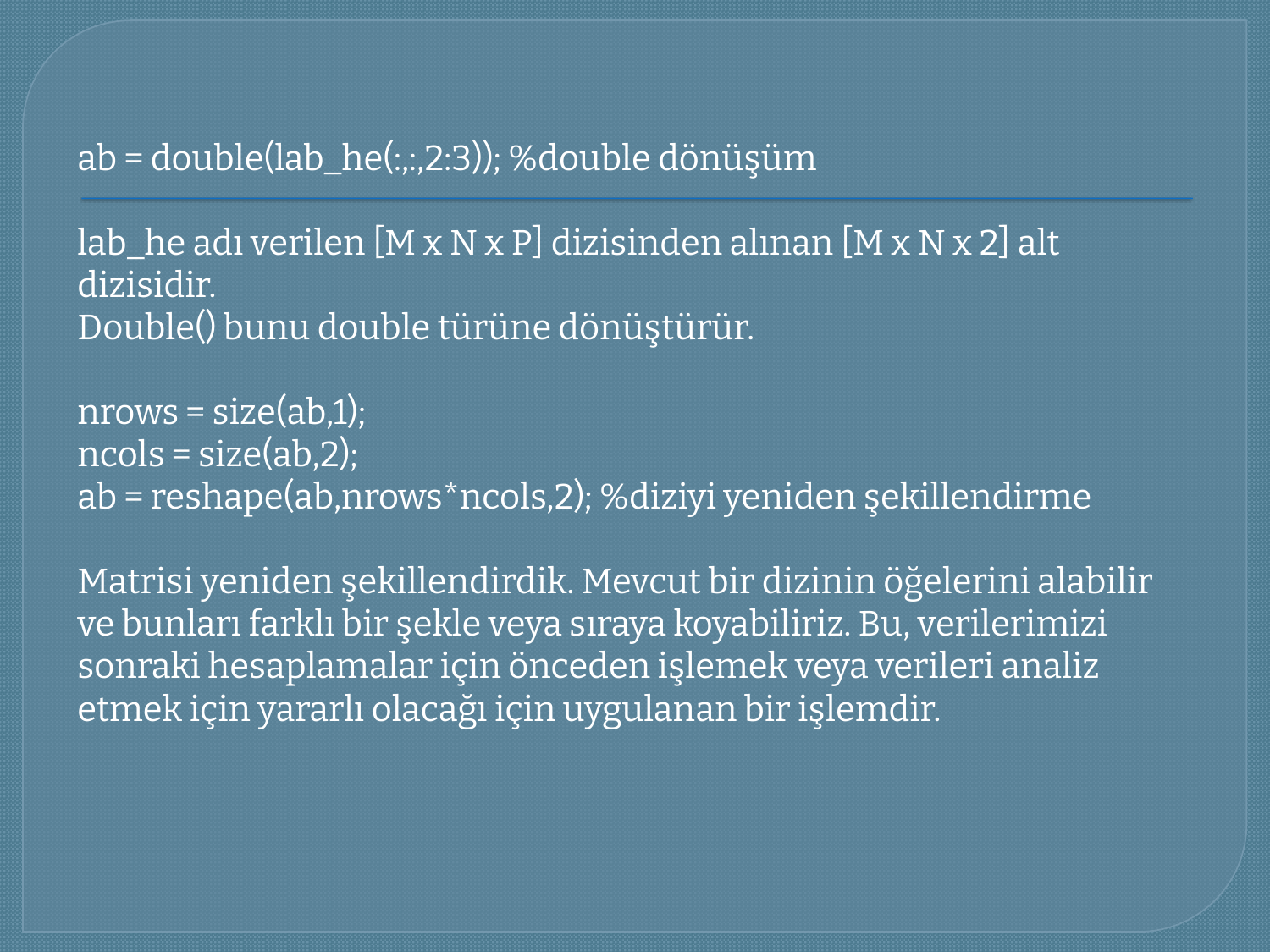

ab = double(lab_he(:,:,2:3)); %double dönüşüm

lab_he adı verilen [M x N x P] dizisinden alınan [M x N x 2] alt dizisidir.
Double() bunu double türüne dönüştürür.

nrows = size(ab,1);
ncols = size(ab,2);
ab = reshape(ab,nrows*ncols,2); %diziyi yeniden şekillendirme

Matrisi yeniden şekillendirdik. Mevcut bir dizinin öğelerini alabilir ve bunları farklı bir şekle veya sıraya koyabiliriz. Bu, verilerimizi sonraki hesaplamalar için önceden işlemek veya verileri analiz etmek için yararlı olacağı için uygulanan bir işlemdir.